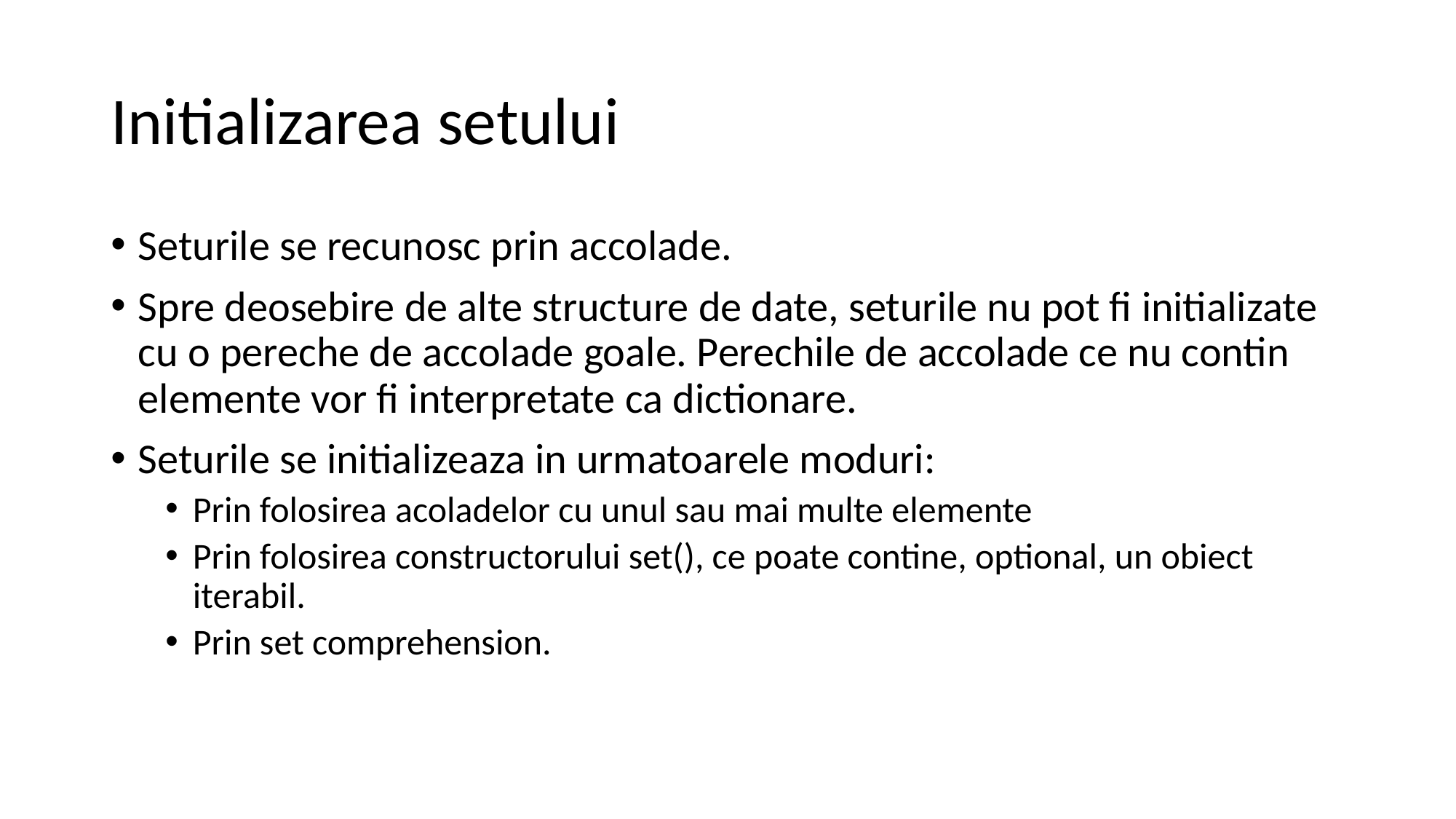

# Initializarea setului
Seturile se recunosc prin accolade.
Spre deosebire de alte structure de date, seturile nu pot fi initializate cu o pereche de accolade goale. Perechile de accolade ce nu contin elemente vor fi interpretate ca dictionare.
Seturile se initializeaza in urmatoarele moduri:
Prin folosirea acoladelor cu unul sau mai multe elemente
Prin folosirea constructorului set(), ce poate contine, optional, un obiect iterabil.
Prin set comprehension.